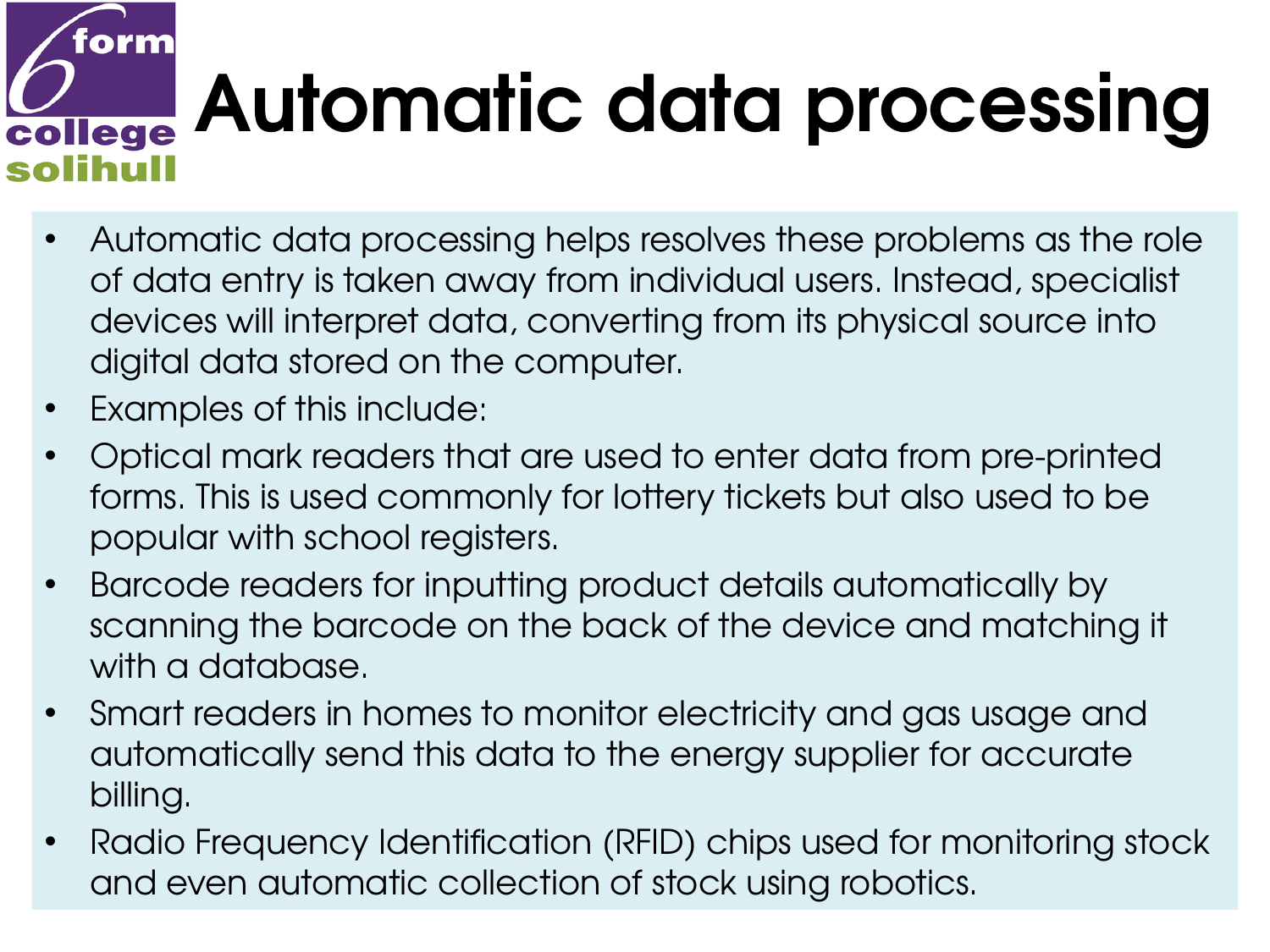

# Automatic data processing
Automatic data processing helps resolves these problems as the role of data entry is taken away from individual users. Instead, specialist devices will interpret data, converting from its physical source into digital data stored on the computer.
Examples of this include:
Optical mark readers that are used to enter data from pre-printed forms. This is used commonly for lottery tickets but also used to be popular with school registers.
Barcode readers for inputting product details automatically by scanning the barcode on the back of the device and matching it with a database.
Smart readers in homes to monitor electricity and gas usage and automatically send this data to the energy supplier for accurate billing.
Radio Frequency Identification (RFID) chips used for monitoring stock and even automatic collection of stock using robotics.